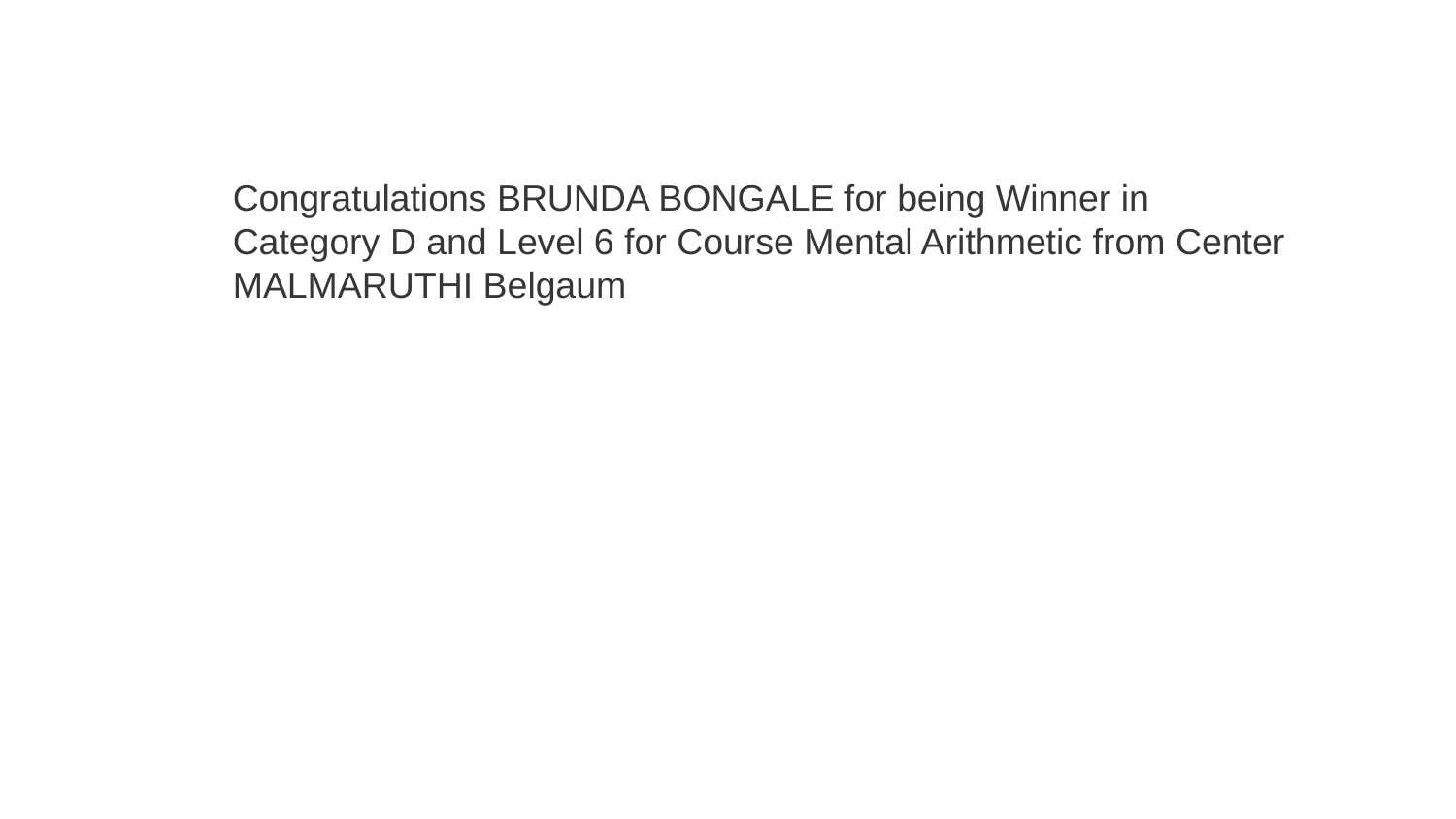

Congratulations BRUNDA BONGALE for being Winner in Category D and Level 6 for Course Mental Arithmetic from Center MALMARUTHI Belgaum